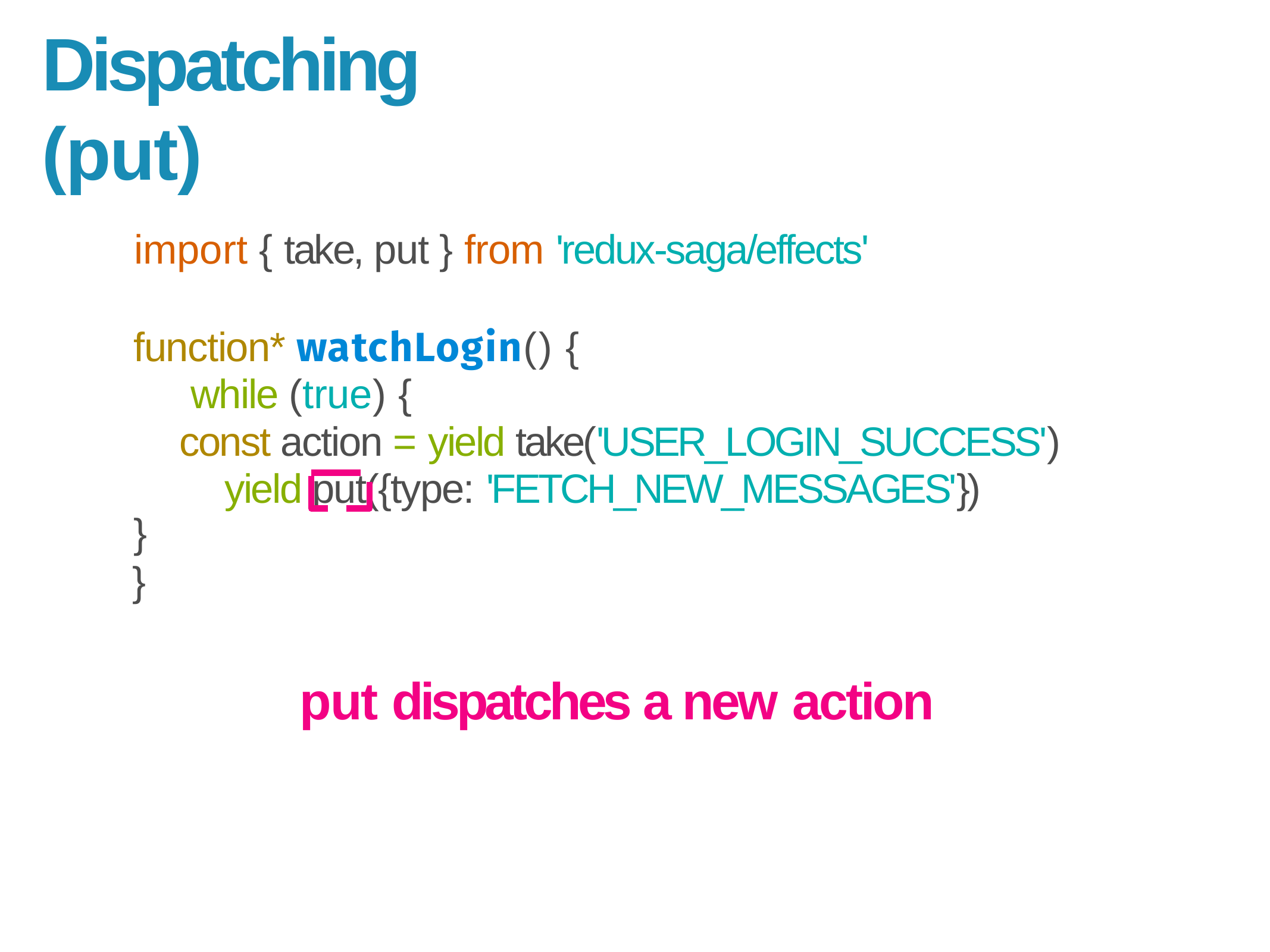

# Dispatching (put)
import { take, put } from 'redux-saga/effects'

function* watchLogin() {  while (true) {
const action = yield take('USER_LOGIN_SUCCESS')  yield put({type: 'FETCH_NEW_MESSAGES'})
}
}

put dispatches a new action